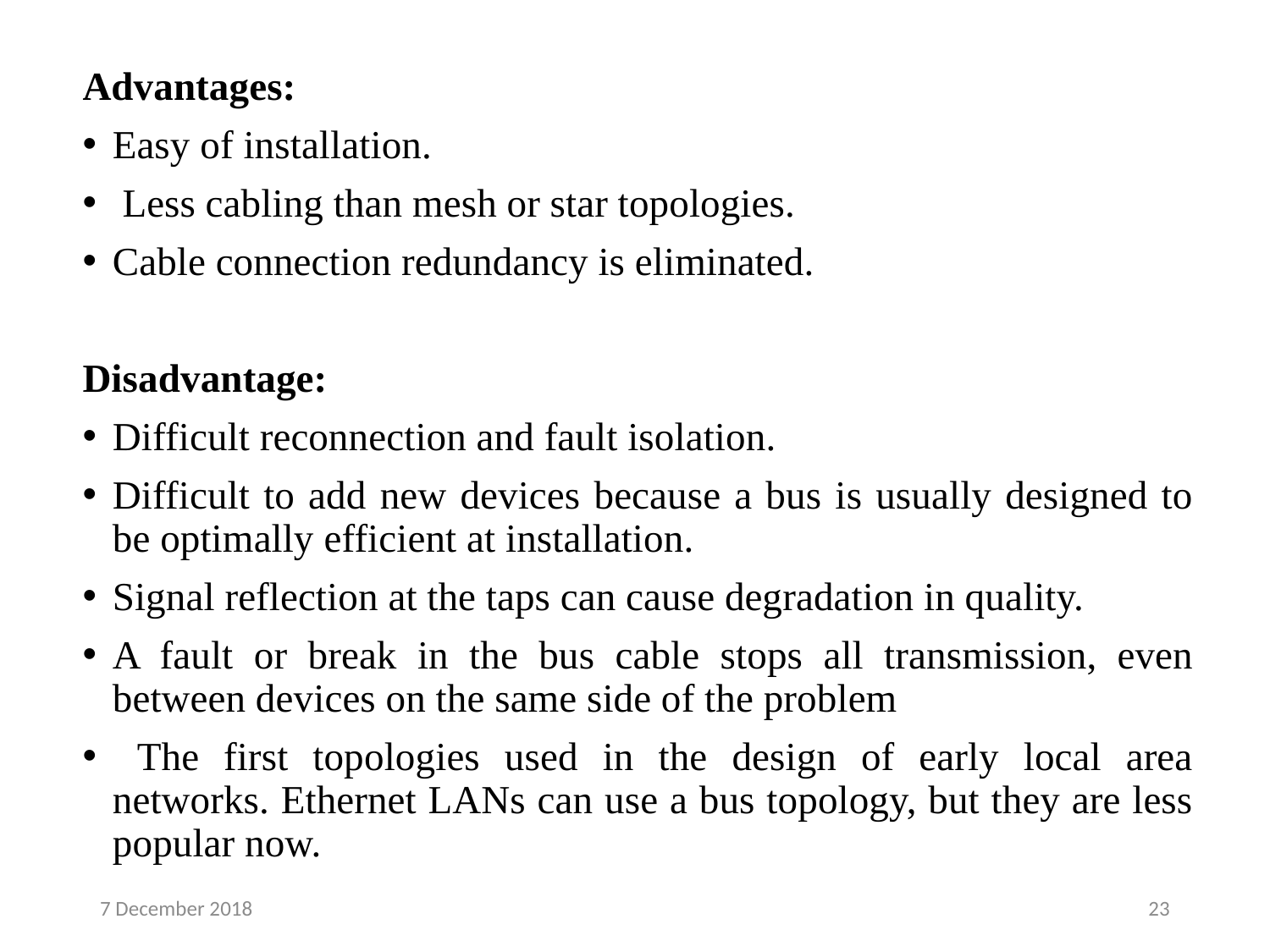

Advantages:
Easy of installation.
 Less cabling than mesh or star topologies.
Cable connection redundancy is eliminated.

Disadvantage:
Difficult reconnection and fault isolation.
Difficult to add new devices because a bus is usually designed to be optimally efficient at installation.
Signal reflection at the taps can cause degradation in quality.
A fault or break in the bus cable stops all transmission, even between devices on the same side of the problem
 The first topologies used in the design of early local area networks. Ethernet LANs can use a bus topology, but they are less popular now.

7 December 2018
23